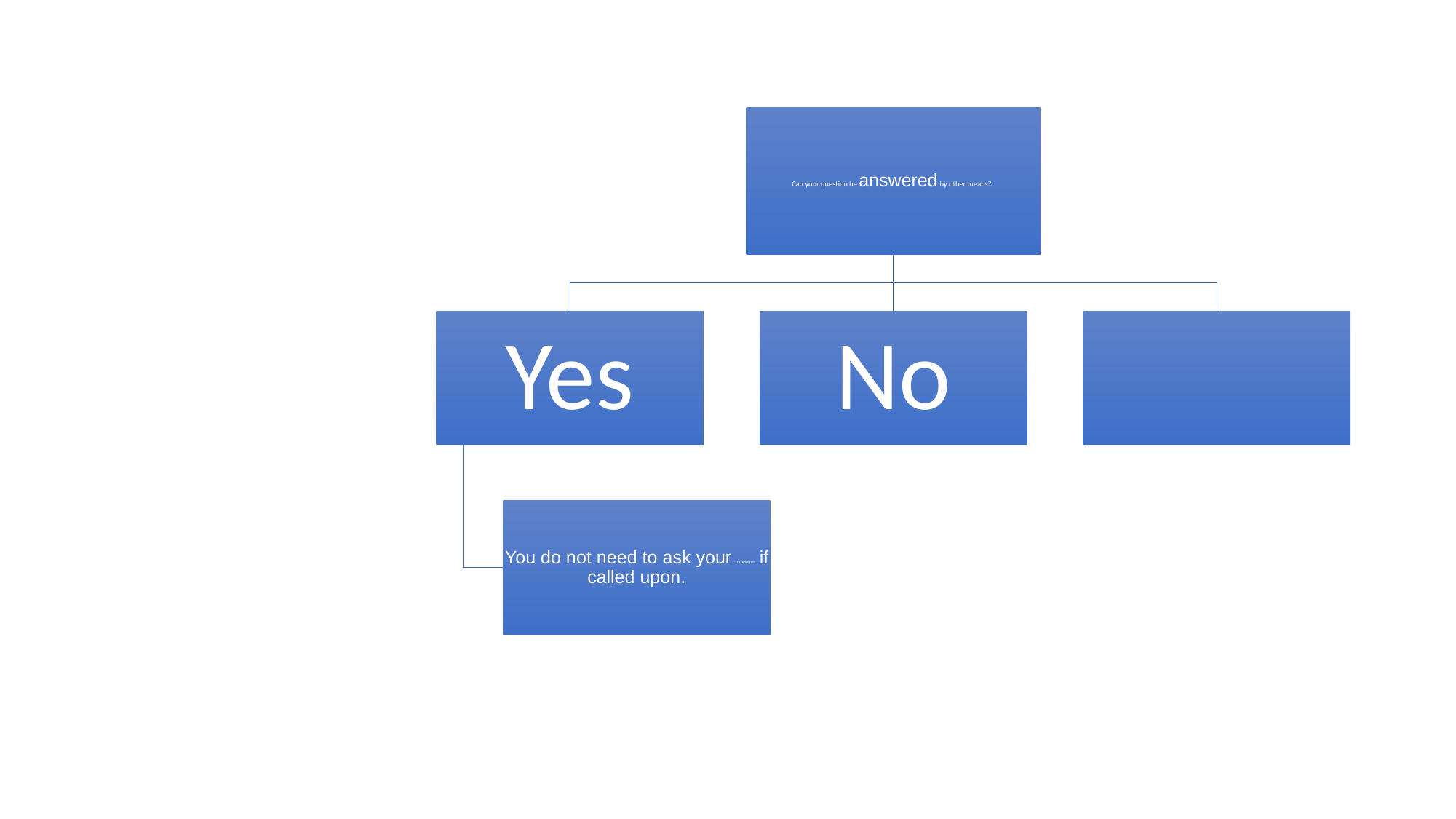

Can your question be answered by other means?
Yes
You do not need to ask your question if called upon.
No